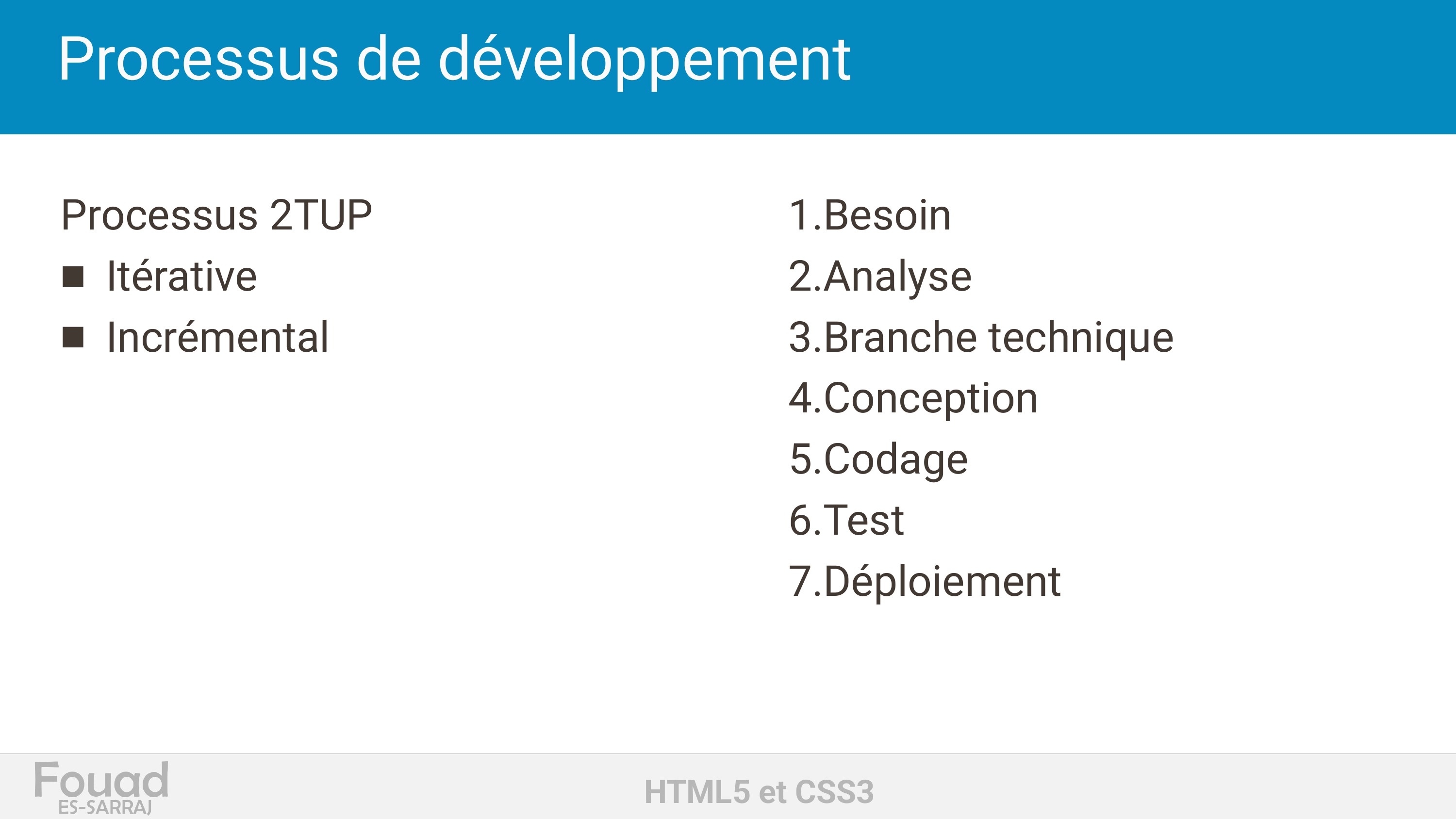

# Processus de développement

Processus 2TUP
Itérative
Incrémental

Besoin
Analyse
Branche technique
Conception
Codage
Test
Déploiement